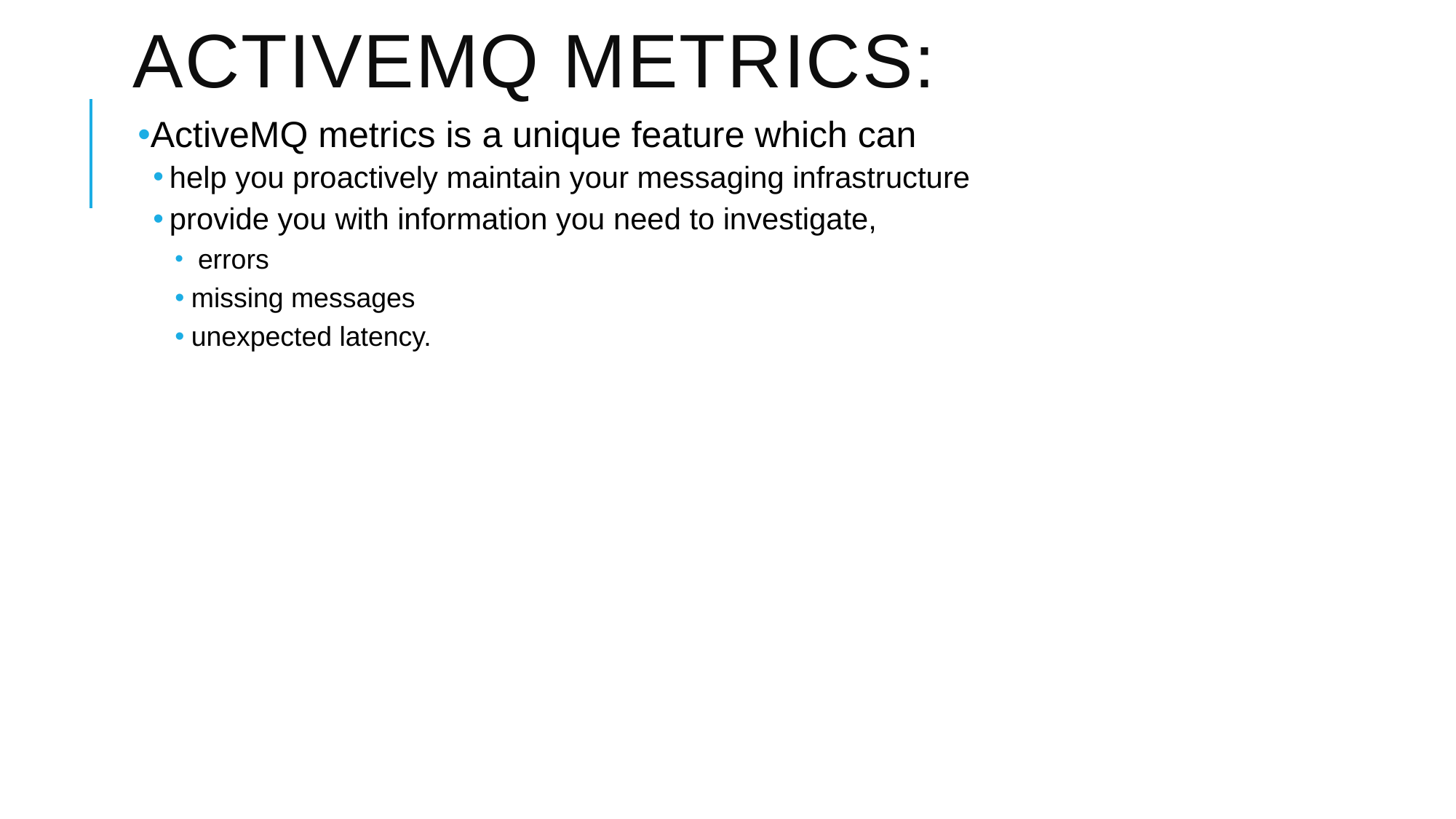

# ActiveMq metrics:
ActiveMQ metrics is a unique feature which can
help you proactively maintain your messaging infrastructure
provide you with information you need to investigate,
 errors
missing messages
unexpected latency.